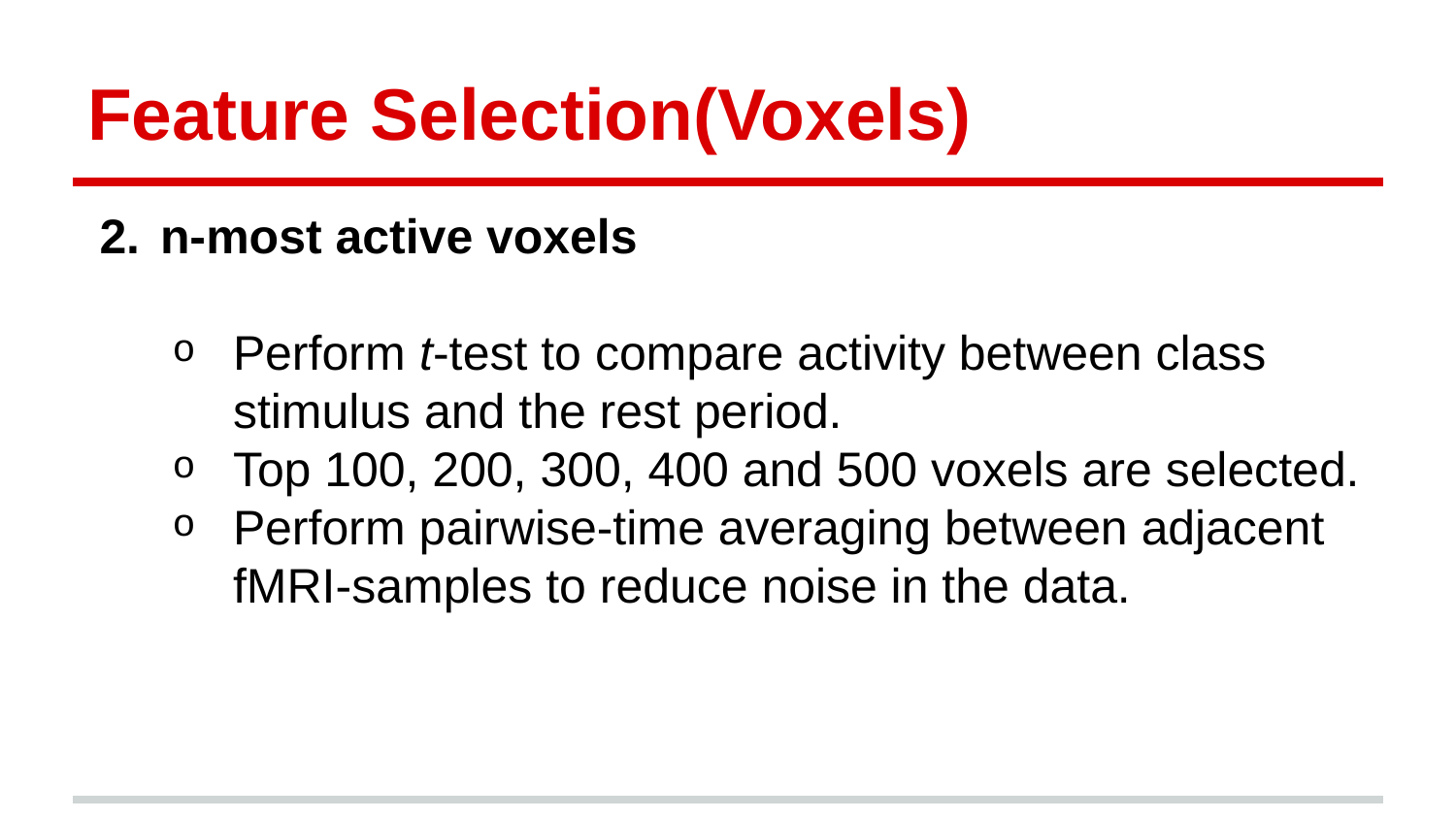

# Feature Selection(Voxels)
n-most active voxels
Perform t-test to compare activity between class stimulus and the rest period.
Top 100, 200, 300, 400 and 500 voxels are selected.
Perform pairwise-time averaging between adjacent fMRI-samples to reduce noise in the data.